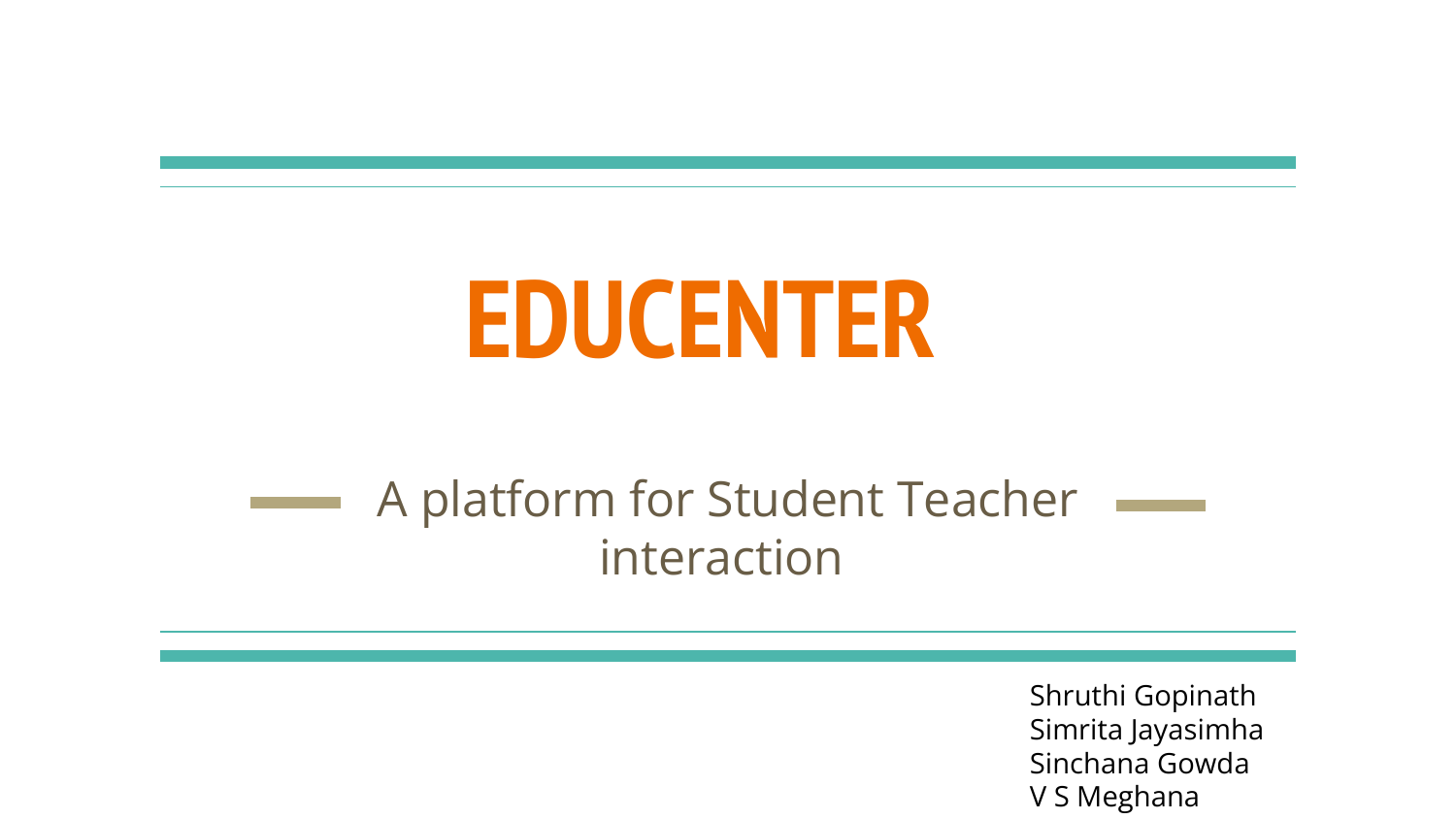

# EDUCENTER
A platform for Student Teacher interaction
Shruthi Gopinath
Simrita Jayasimha
Sinchana Gowda
V S Meghana